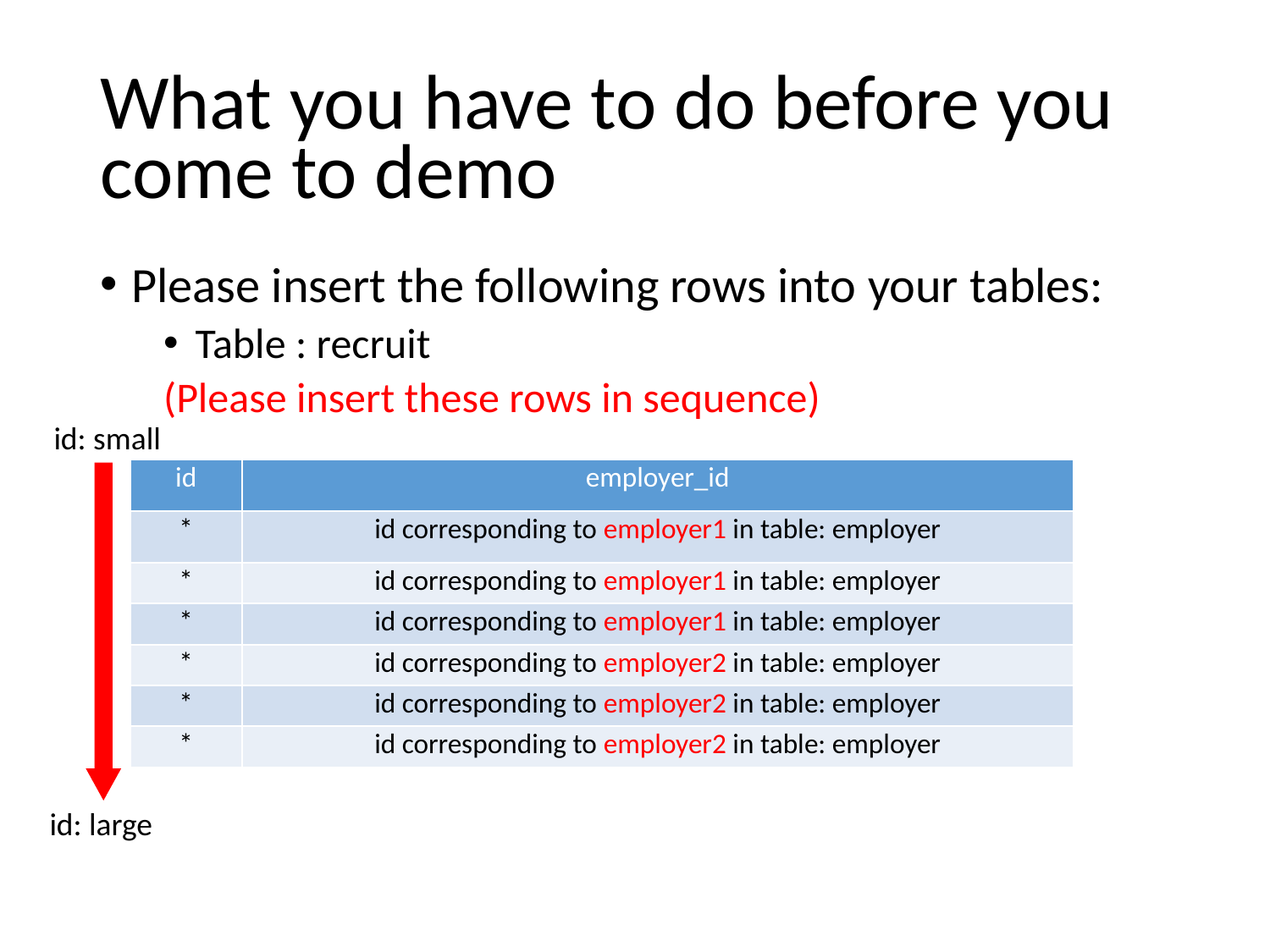

# What you have to do before you come to demo
Please insert the following rows into your tables:
Table : recruit
(Please insert these rows in sequence)

id: small
| id | employer\_id |
| --- | --- |
| \* | id corresponding to employer1 in table: employer |
| \* | id corresponding to employer1 in table: employer |
| \* | id corresponding to employer1 in table: employer |
| \* | id corresponding to employer2 in table: employer |
| \* | id corresponding to employer2 in table: employer |
| \* | id corresponding to employer2 in table: employer |

id: large